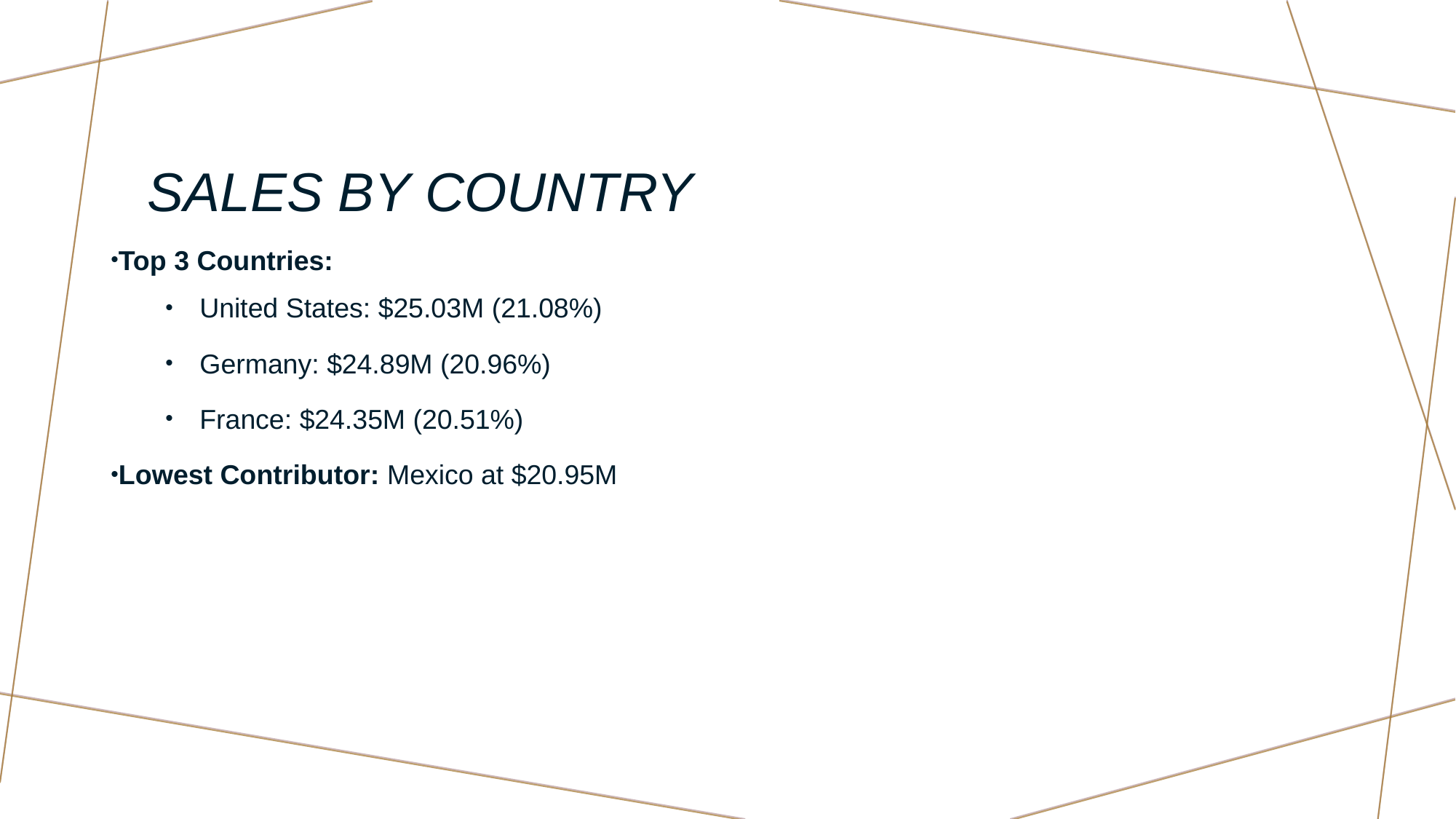

# Sales by Country
Top 3 Countries:
United States: $25.03M (21.08%)
Germany: $24.89M (20.96%)
France: $24.35M (20.51%)
Lowest Contributor: Mexico at $20.95M